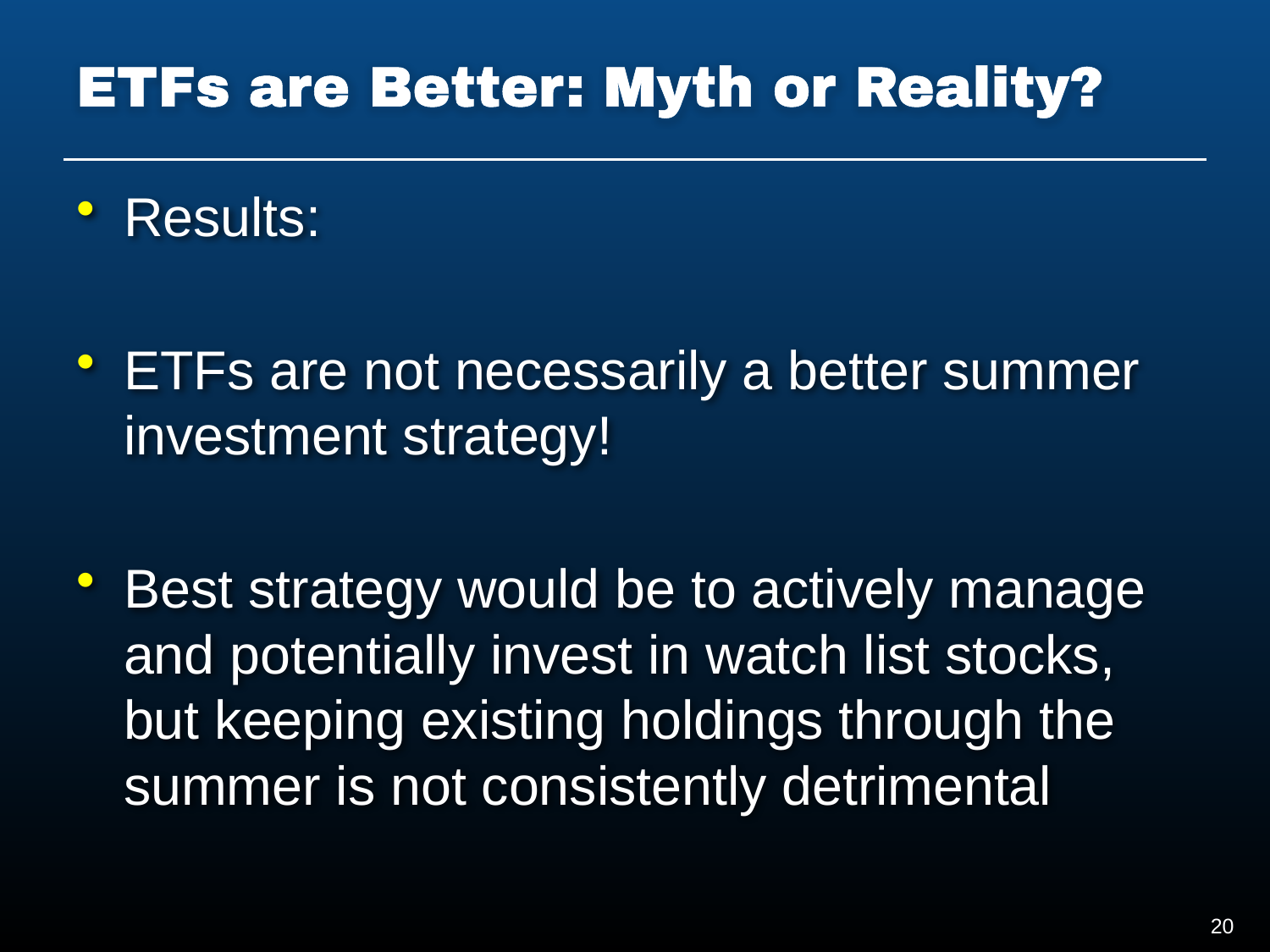

# ETFs are Better: Myth or Reality?
Results:

ETFs are not necessarily a better summer investment strategy!

Best strategy would be to actively manage and potentially invest in watch list stocks, but keeping existing holdings through the summer is not consistently detrimental
20